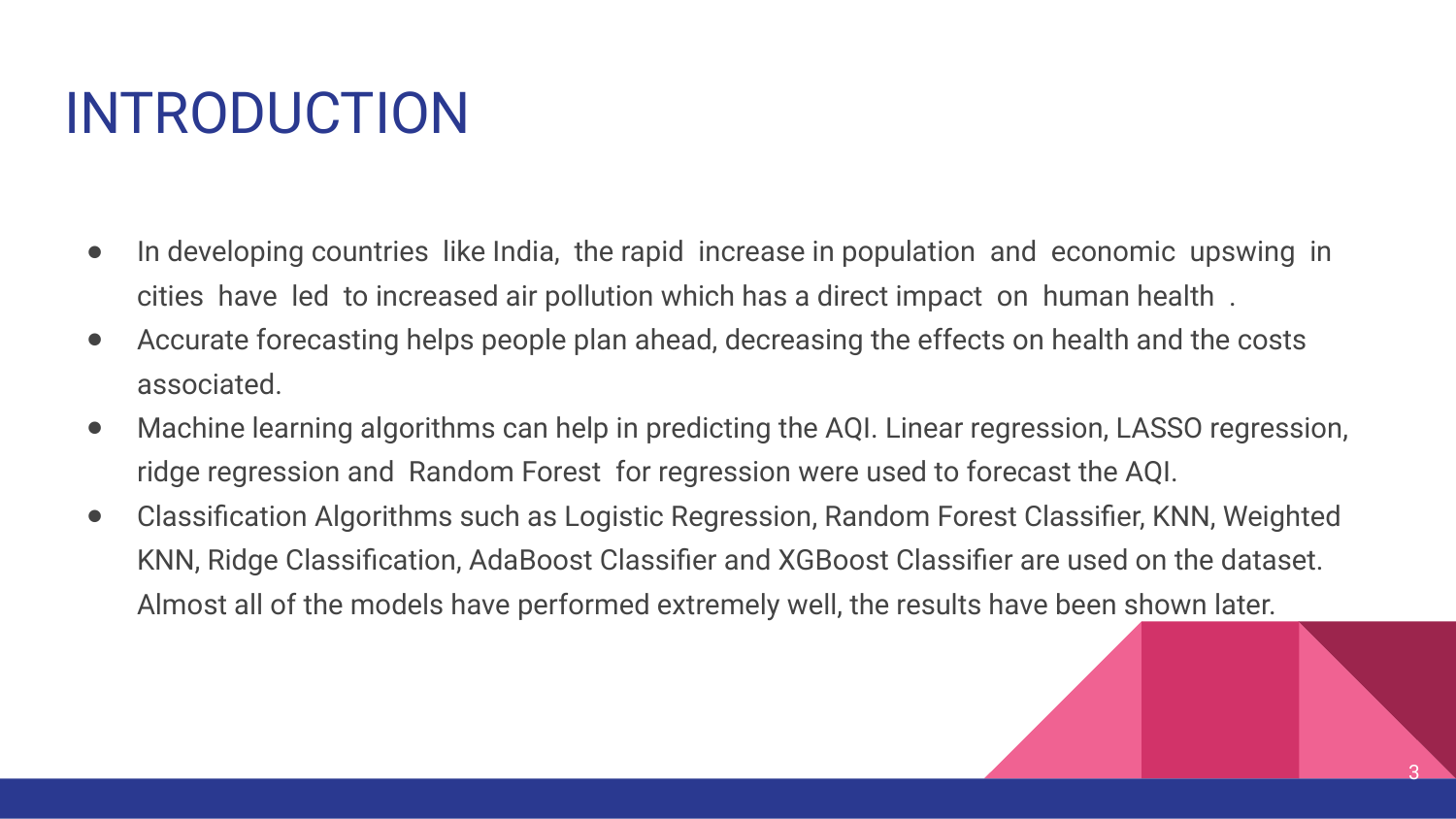

# INTRODUCTION
In developing countries  like India,  the rapid  increase in population  and  economic  upswing  in  cities  have  led  to increased air pollution which has a direct impact  on  human health  .
Accurate forecasting helps people plan ahead, decreasing the effects on health and the costs associated.
Machine learning algorithms can help in predicting the AQI. Linear regression, LASSO regression, ridge regression and  Random Forest  for regression were used to forecast the AQI.
Classification Algorithms such as Logistic Regression, Random Forest Classifier, KNN, Weighted KNN, Ridge Classification, AdaBoost Classifier and XGBoost Classifier are used on the dataset. Almost all of the models have performed extremely well, the results have been shown later.
3